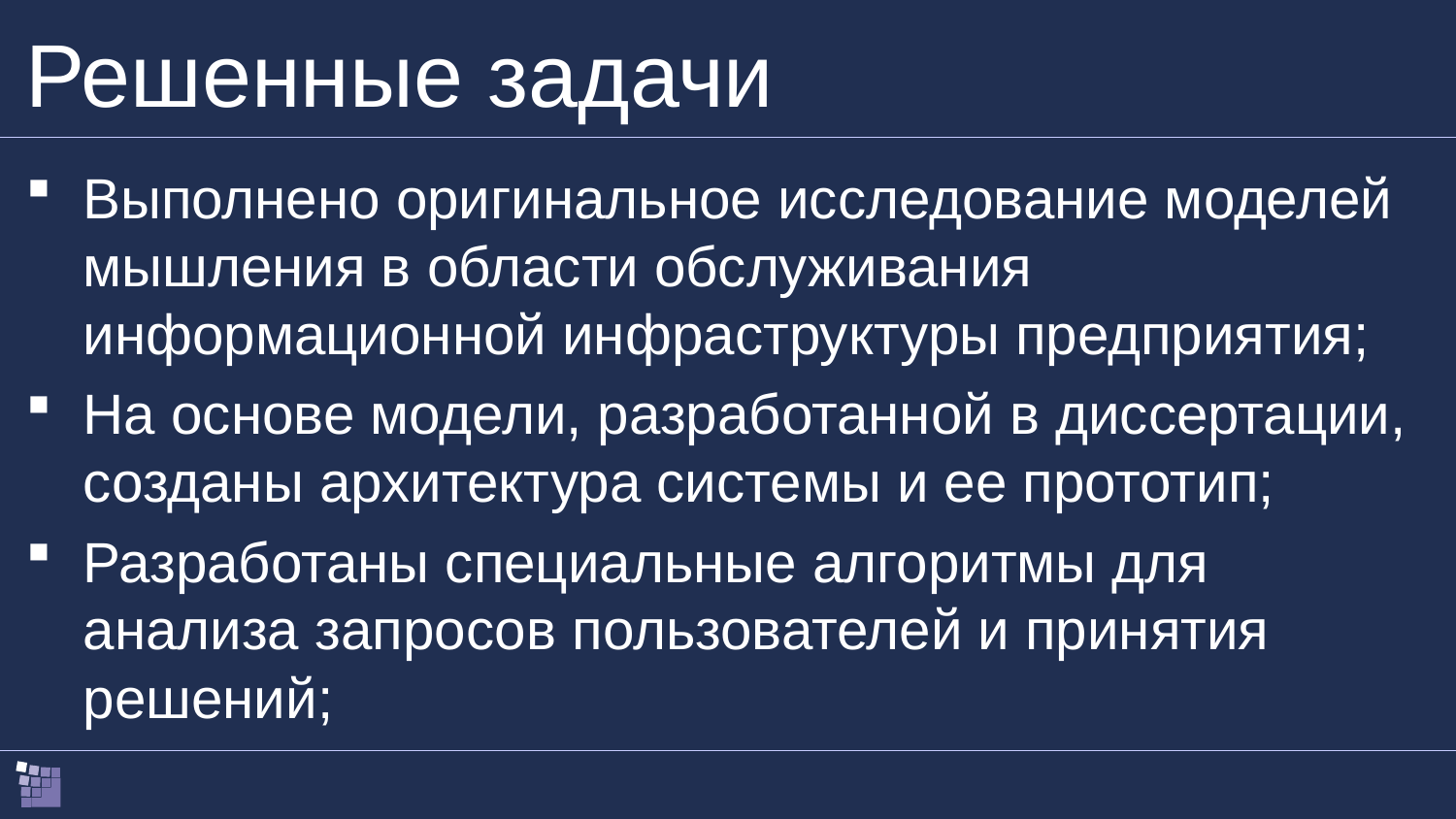

# Решенные задачи
Выполнено оригинальное исследование моделей мышления в области обслуживания информационной инфраструктуры предприятия;
На основе модели, разработанной в диссертации, созданы архитектура системы и ее прототип;
Разработаны специальные алгоритмы для анализа запросов пользователей и принятия решений;